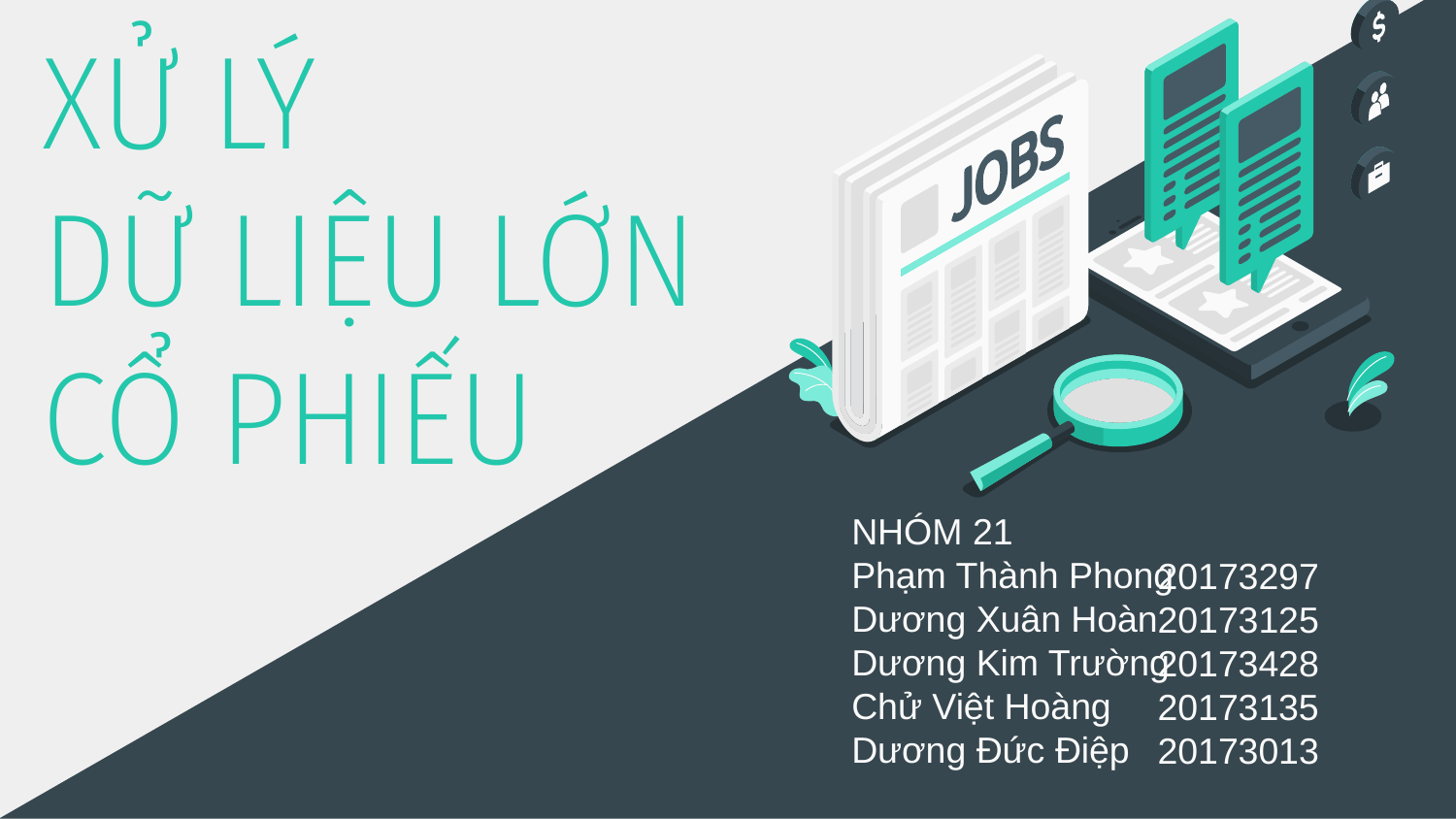

# XỬ LÝ DỮ LIỆU LỚN CỔ PHIẾU
NHÓM 21
Phạm Thành Phong
Dương Xuân Hoàn
Dương Kim Trường
Chử Việt Hoàng
Dương Đức Điệp
20173297
20173125
20173428
20173135
20173013